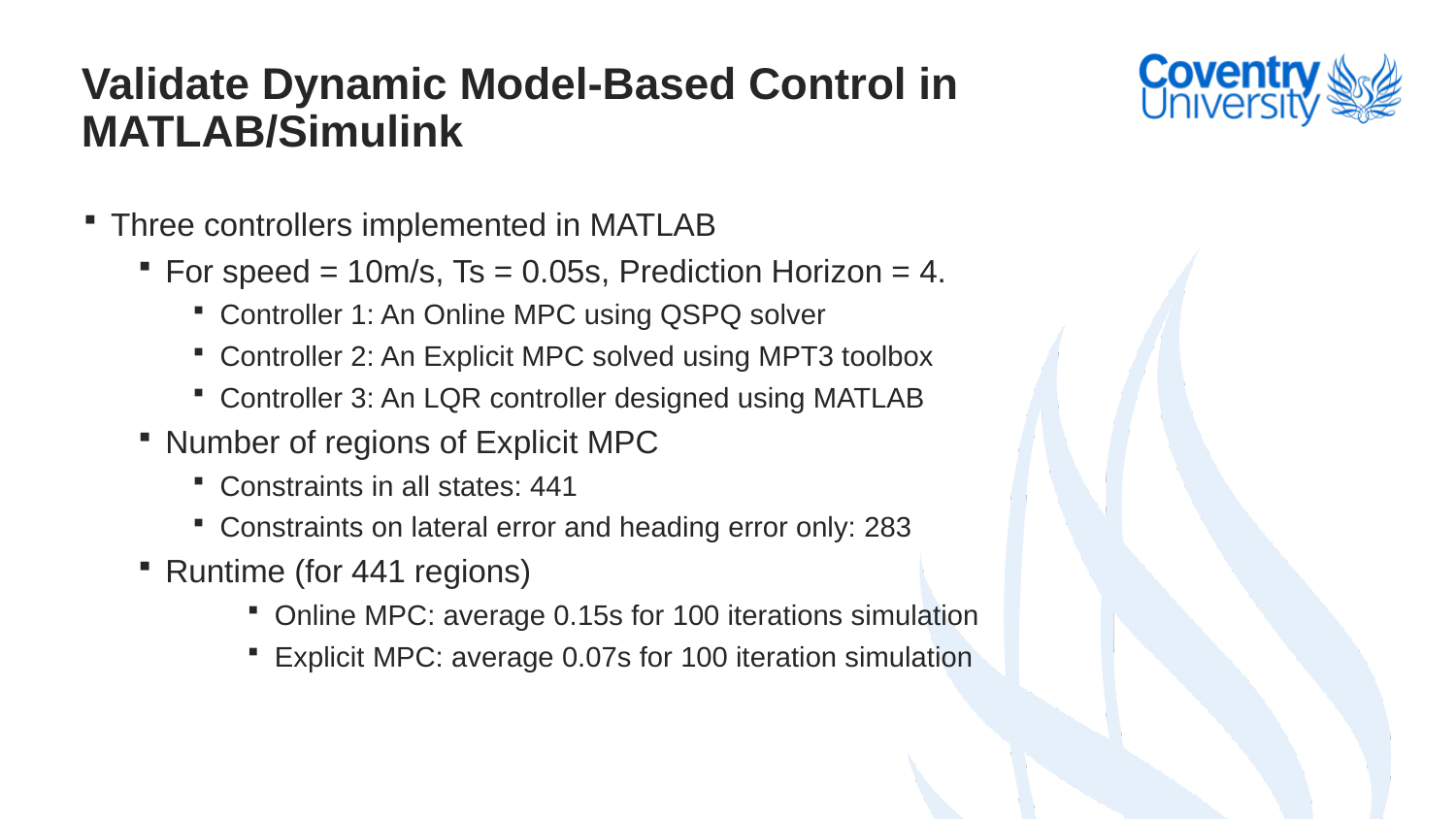

# Validate Dynamic Model-Based Control in MATLAB/Simulink
Three controllers implemented in MATLAB
For speed = 10m/s, Ts = 0.05s, Prediction Horizon = 4.
Controller 1: An Online MPC using QSPQ solver
Controller 2: An Explicit MPC solved using MPT3 toolbox
Controller 3: An LQR controller designed using MATLAB
Number of regions of Explicit MPC
Constraints in all states: 441
Constraints on lateral error and heading error only: 283
Runtime (for 441 regions)
Online MPC: average 0.15s for 100 iterations simulation
Explicit MPC: average 0.07s for 100 iteration simulation